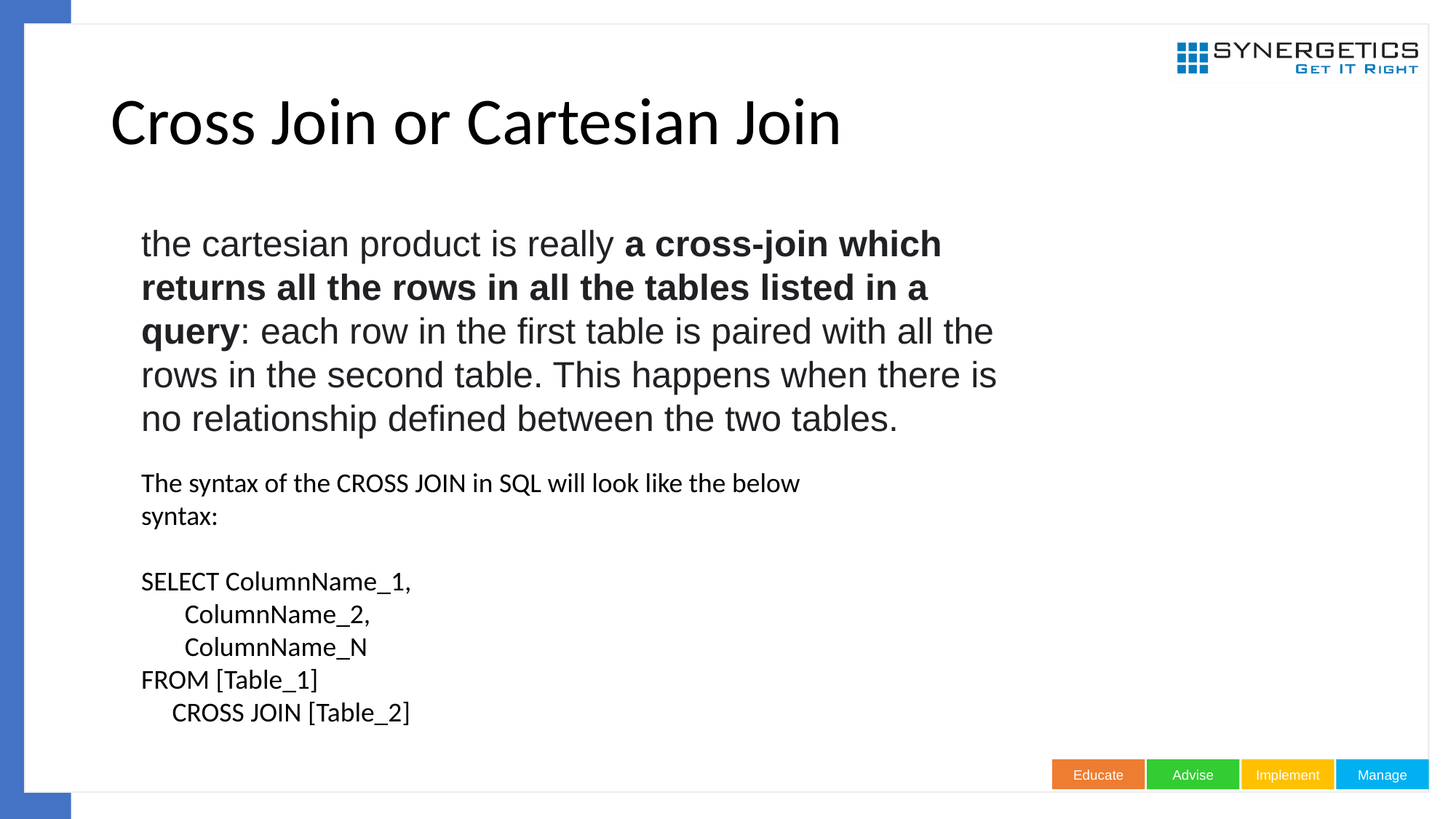

# Cross Join or Cartesian Join
the cartesian product is really a cross-join which returns all the rows in all the tables listed in a query: each row in the first table is paired with all the rows in the second table. This happens when there is no relationship defined between the two tables.
The syntax of the CROSS JOIN in SQL will look like the below syntax:

SELECT ColumnName_1,
       ColumnName_2,
       ColumnName_N
FROM [Table_1]
     CROSS JOIN [Table_2]